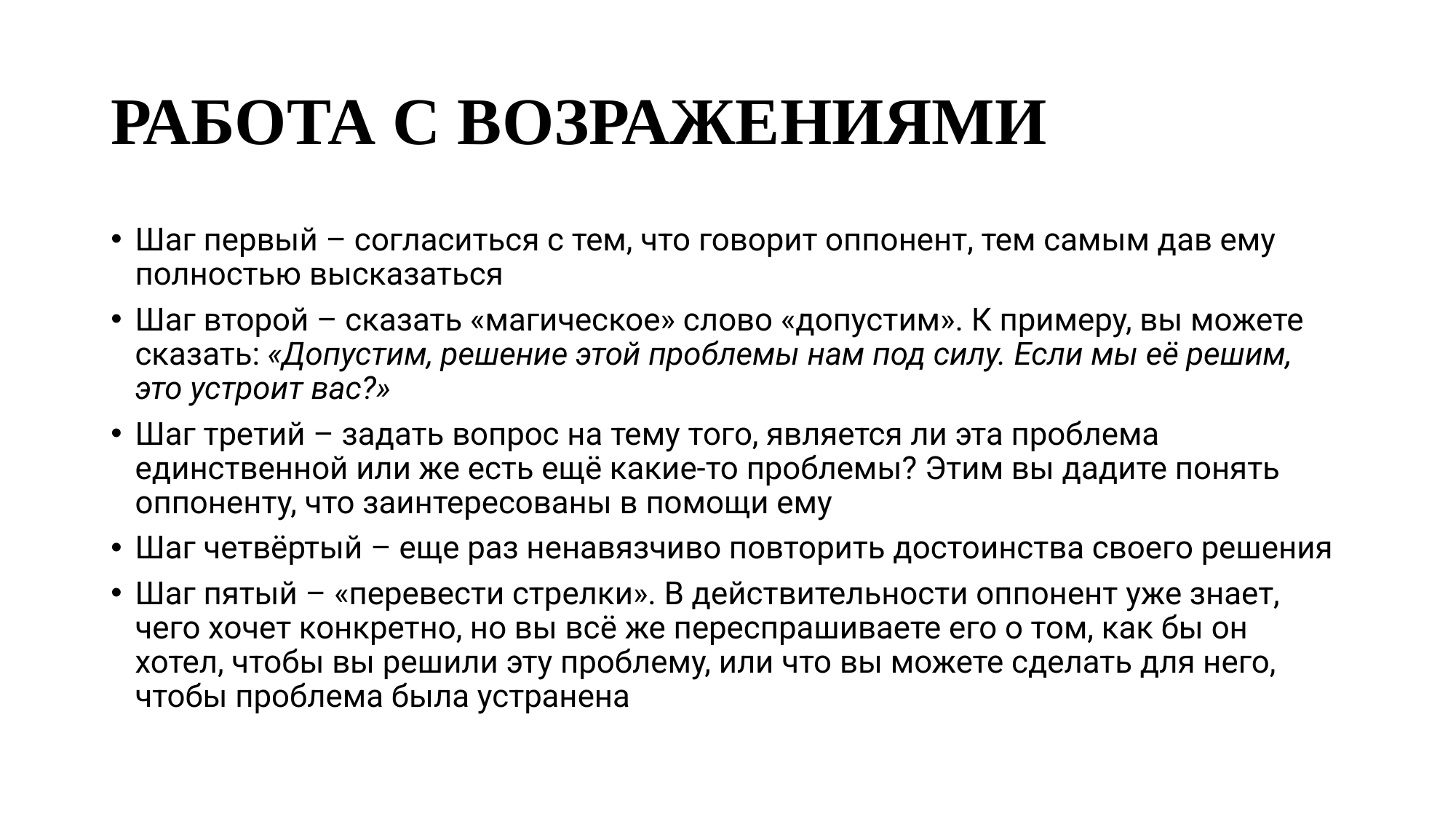

# РАБОТА С ВОЗРАЖЕНИЯМИ
Шаг первый – согласиться с тем, что говорит оппонент, тем самым дав ему полностью высказаться
Шаг второй – сказать «магическое» слово «допустим». К примеру, вы можете сказать: «Допустим, решение этой проблемы нам под силу. Если мы её решим, это устроит вас?»
Шаг третий – задать вопрос на тему того, является ли эта проблема единственной или же есть ещё какие-то проблемы? Этим вы дадите понять оппоненту, что заинтересованы в помощи ему
Шаг четвёртый – еще раз ненавязчиво повторить достоинства своего решения
Шаг пятый – «перевести стрелки». В действительности оппонент уже знает, чего хочет конкретно, но вы всё же переспрашиваете его о том, как бы он хотел, чтобы вы решили эту проблему, или что вы можете сделать для него, чтобы проблема была устранена